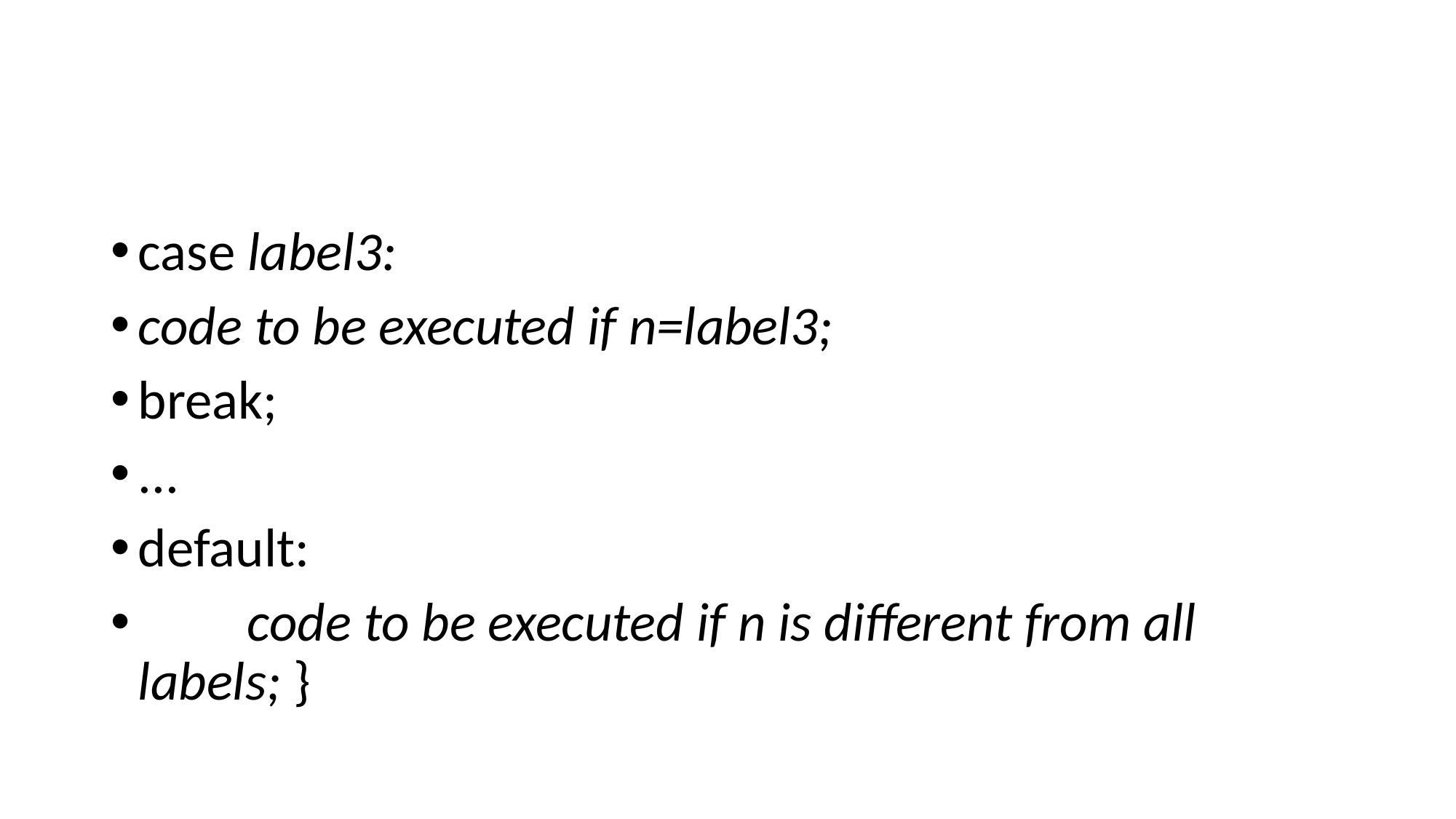

#
case label3:
code to be executed if n=label3;
break;
...
default:
 	code to be executed if n is different from all labels; }